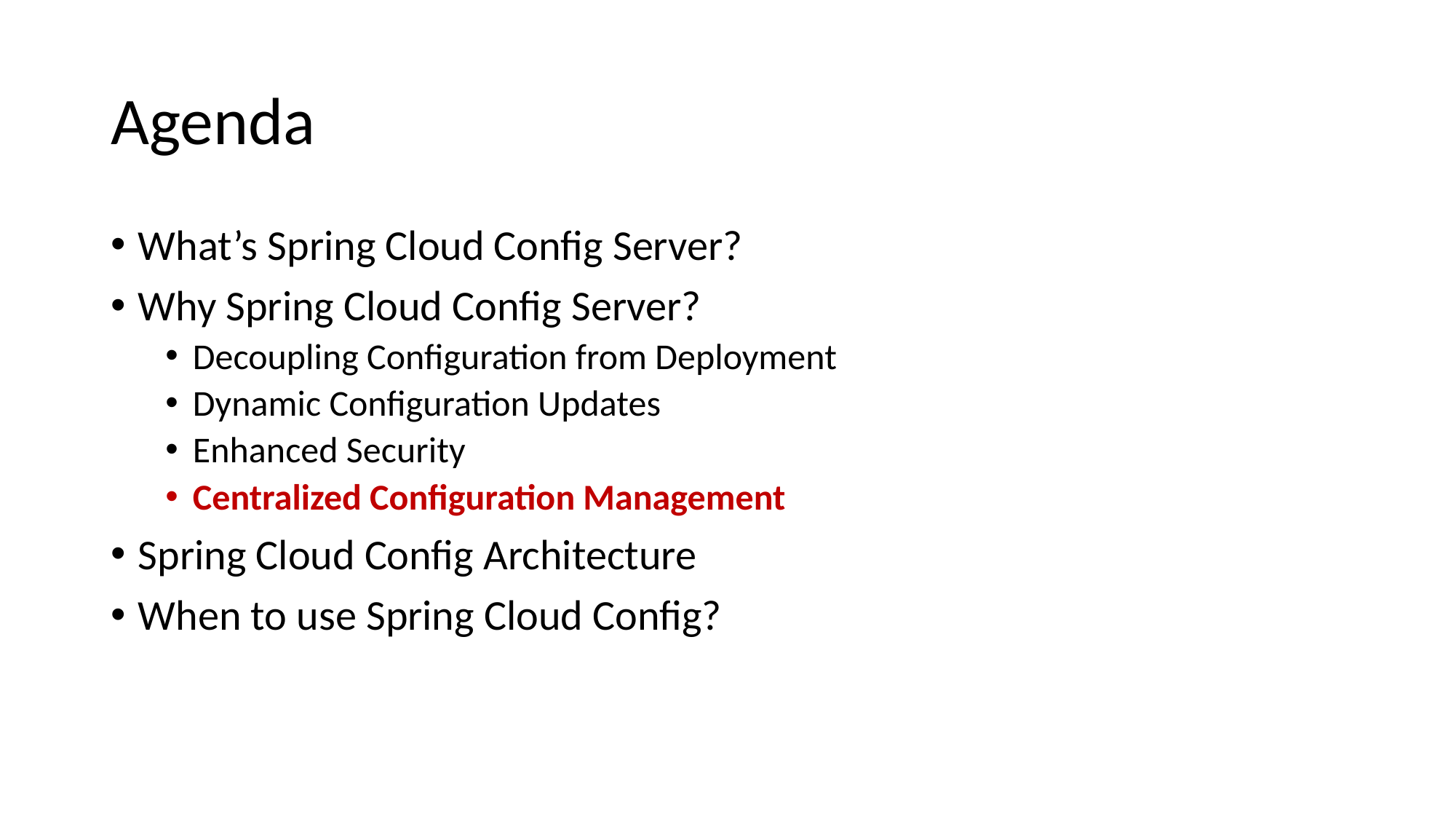

# Agenda
What’s Spring Cloud Config Server?
Why Spring Cloud Config Server?
Decoupling Configuration from Deployment
Dynamic Configuration Updates
Enhanced Security
Centralized Configuration Management
Spring Cloud Config Architecture
When to use Spring Cloud Config?